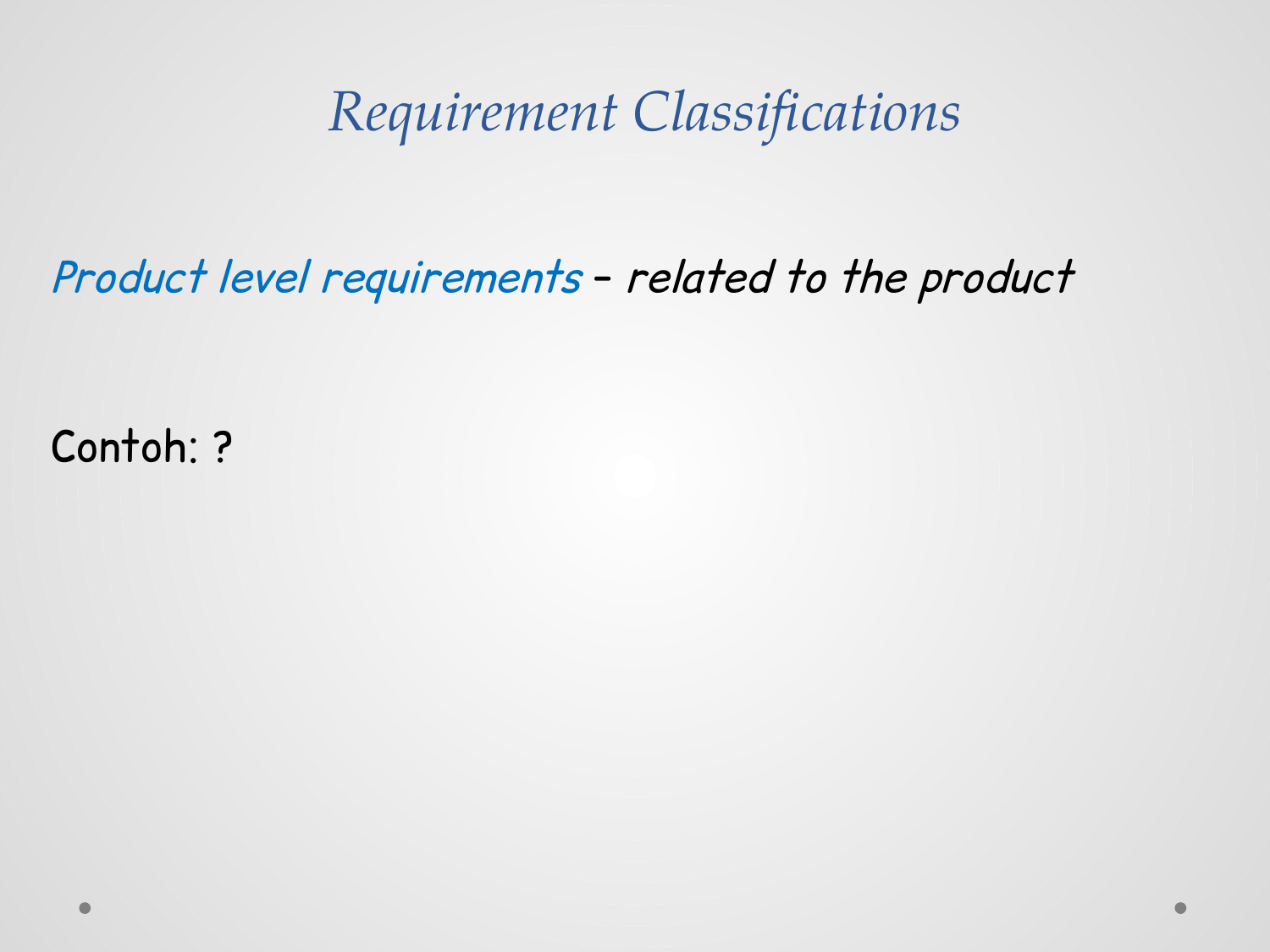

# Requirement Classifications

Product level requirements – related to the product

Contoh: ?